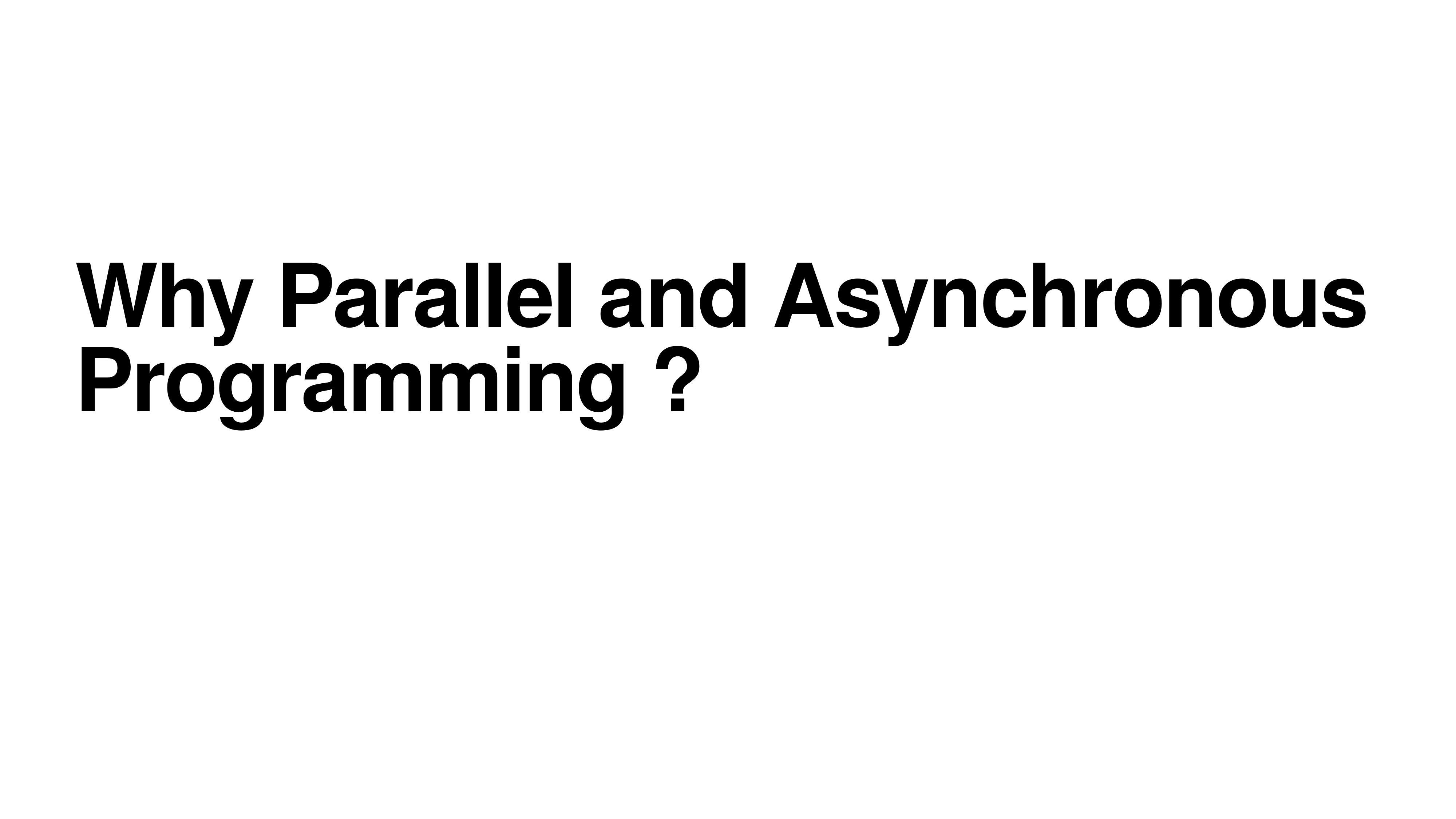

# Why Parallel and Asynchronous Programming ?